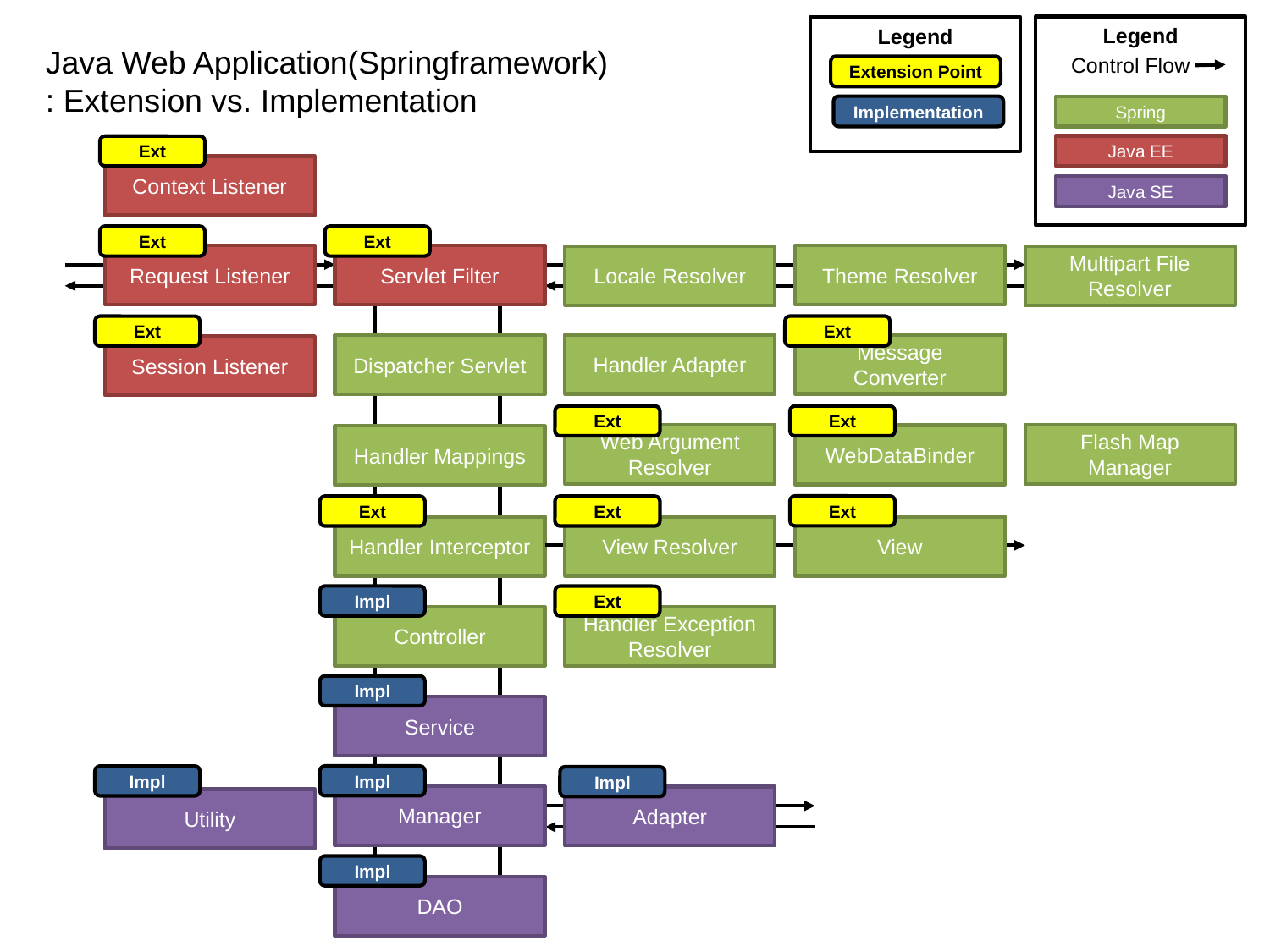

Legend
Legend
Java Web Application(Springframework)
: Extension vs. Implementation
Control Flow
Extension Point
Implementation
Spring
Java EE
Ext
Context Listener
Java SE
Ext
Ext
Request Listener
Servlet Filter
Theme Resolver
Locale Resolver
Multipart File Resolver
Ext
Ext
Message Converter
Handler Adapter
Dispatcher Servlet
Session Listener
Ext
Ext
Web Argument Resolver
Flash Map Manager
WebDataBinder
Handler Mappings
Ext
Ext
Ext
Handler Interceptor
View Resolver
View
Impl
Ext
Controller
Handler Exception Resolver
Impl
Service
Impl
Impl
Impl
Manager
Adapter
Utility
Impl
DAO